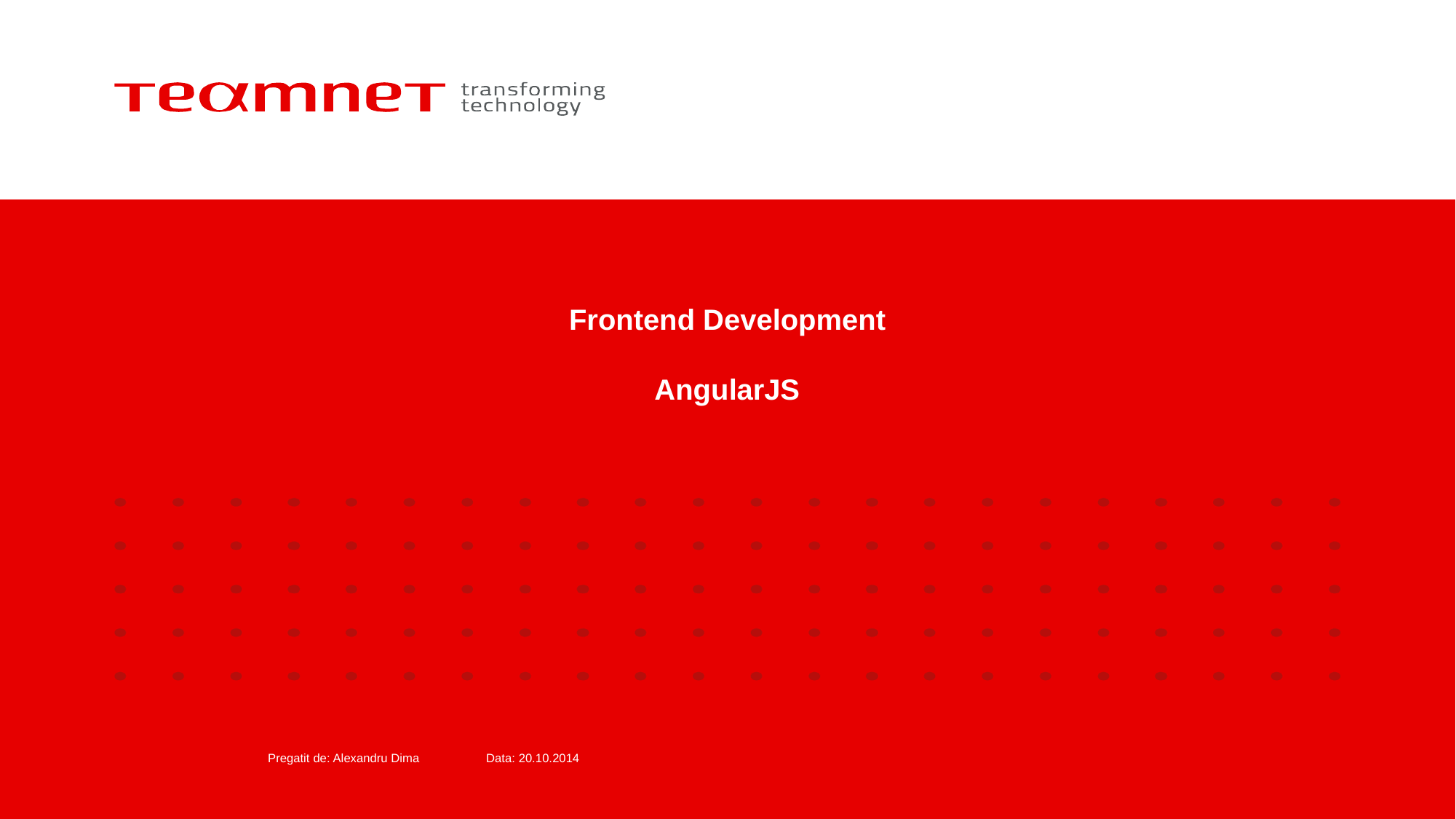

# Frontend Development AngularJS
Pregatit de: Alexandru Dima 	Data: 20.10.2014